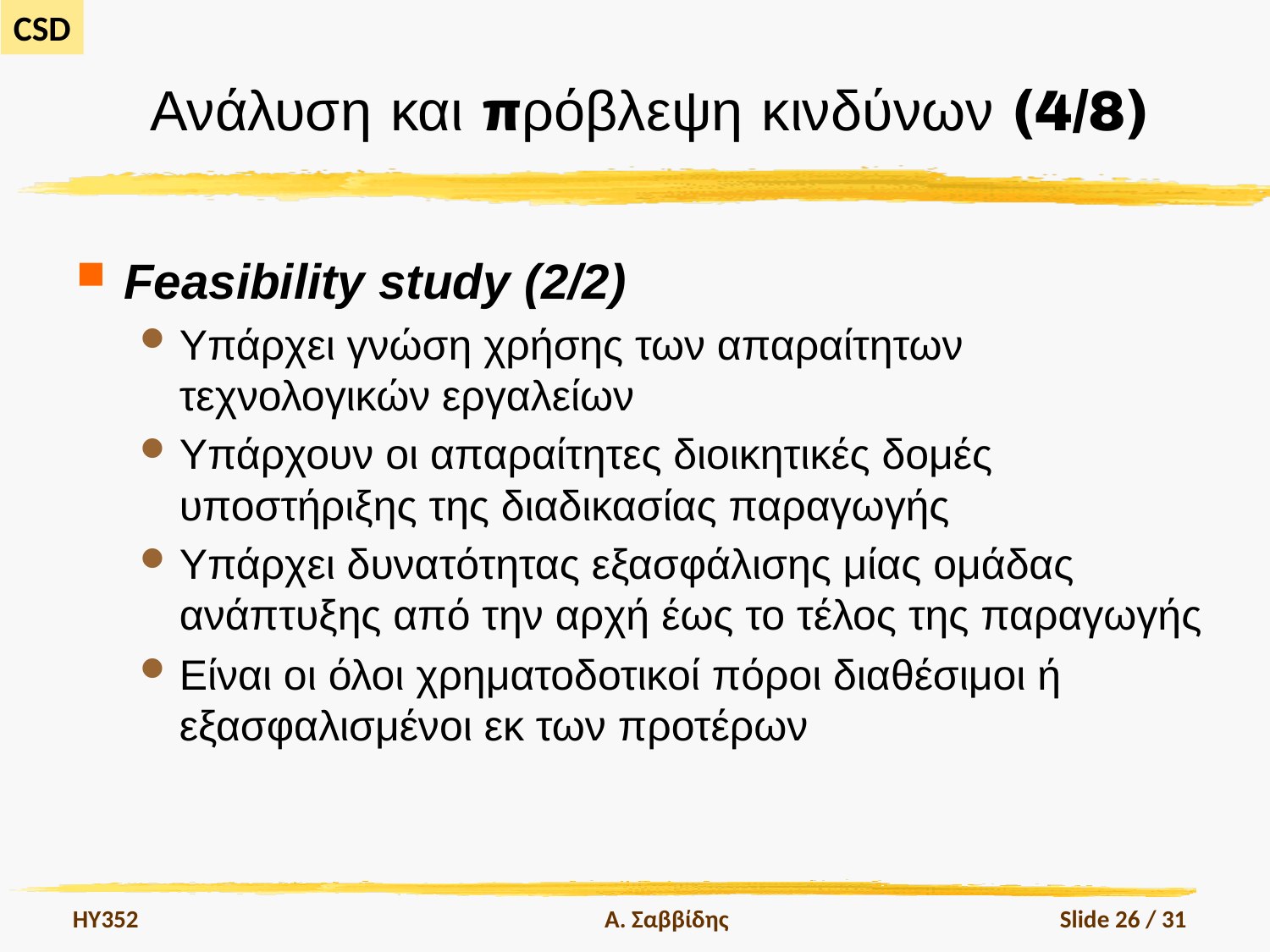

# Ανάλυση και πρόβλεψη κινδύνων (4/8)
Feasibility study (2/2)
Υπάρχει γνώση χρήσης των απαραίτητων τεχνολογικών εργαλείων
Υπάρχουν οι απαραίτητες διοικητικές δομές υποστήριξης της διαδικασίας παραγωγής
Υπάρχει δυνατότητας εξασφάλισης μίας ομάδας ανάπτυξης από την αρχή έως το τέλος της παραγωγής
Είναι οι όλοι χρηματοδοτικοί πόροι διαθέσιμοι ή εξασφαλισμένοι εκ των προτέρων

HY352
Α. Σαββίδης
Slide 26 / 31